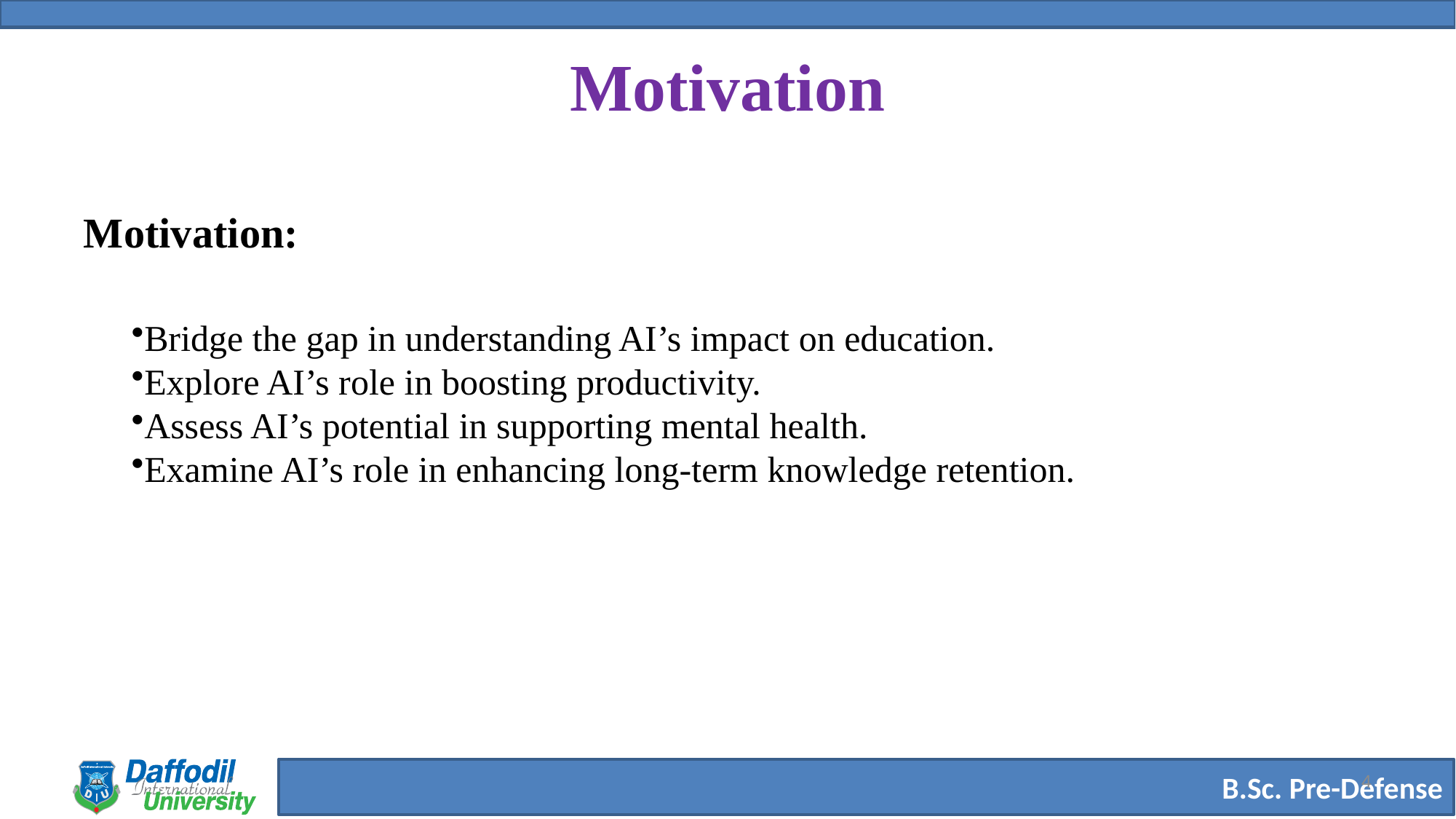

# Motivation
Motivation:

Bridge the gap in understanding AI’s impact on education.
Explore AI’s role in boosting productivity.
Assess AI’s potential in supporting mental health.
Examine AI’s role in enhancing long-term knowledge retention.

4